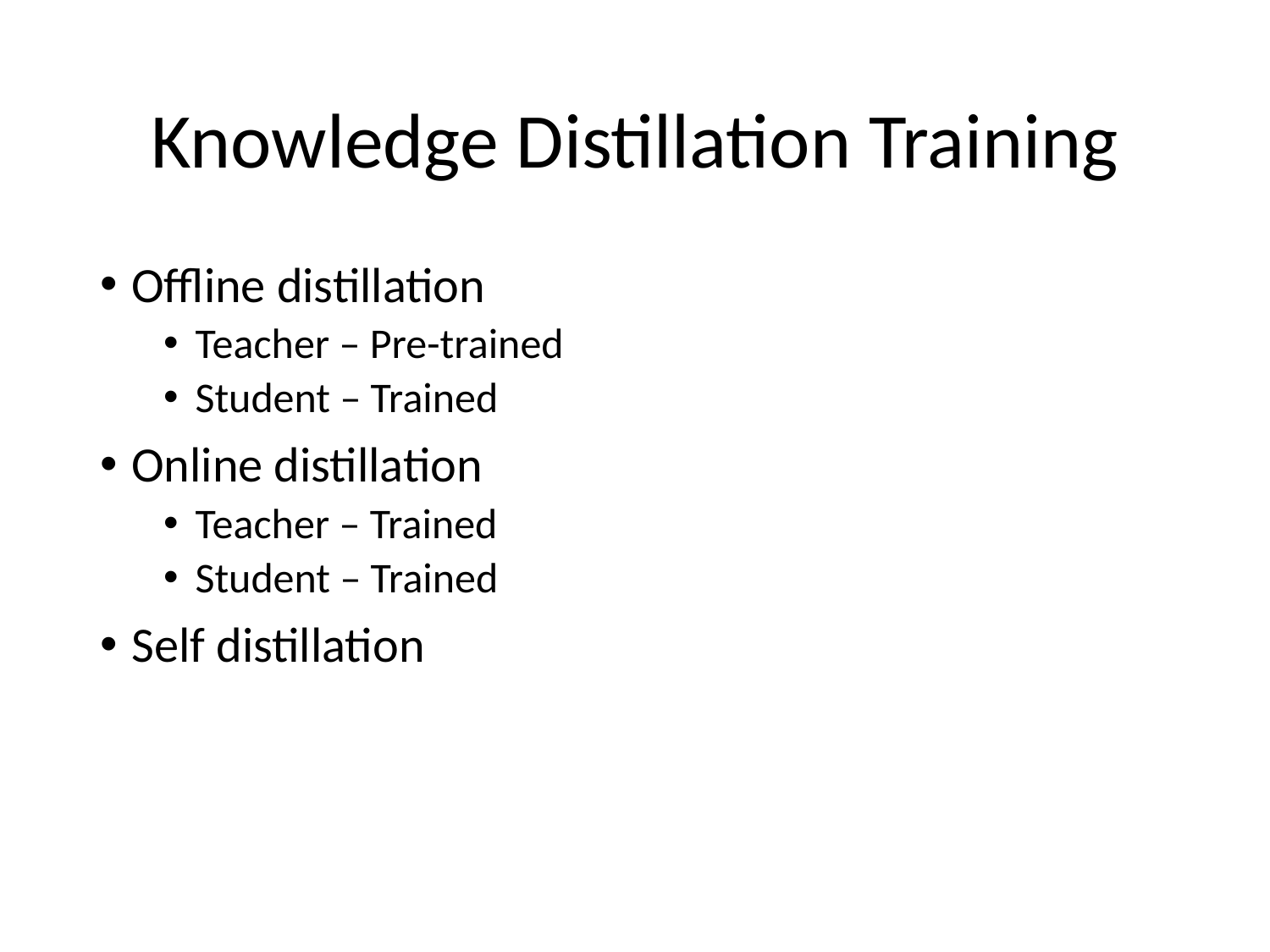

# Knowledge Distillation Training
Offline distillation
Teacher – Pre-trained
Student – Trained
Online distillation
Teacher – Trained
Student – Trained
Self distillation